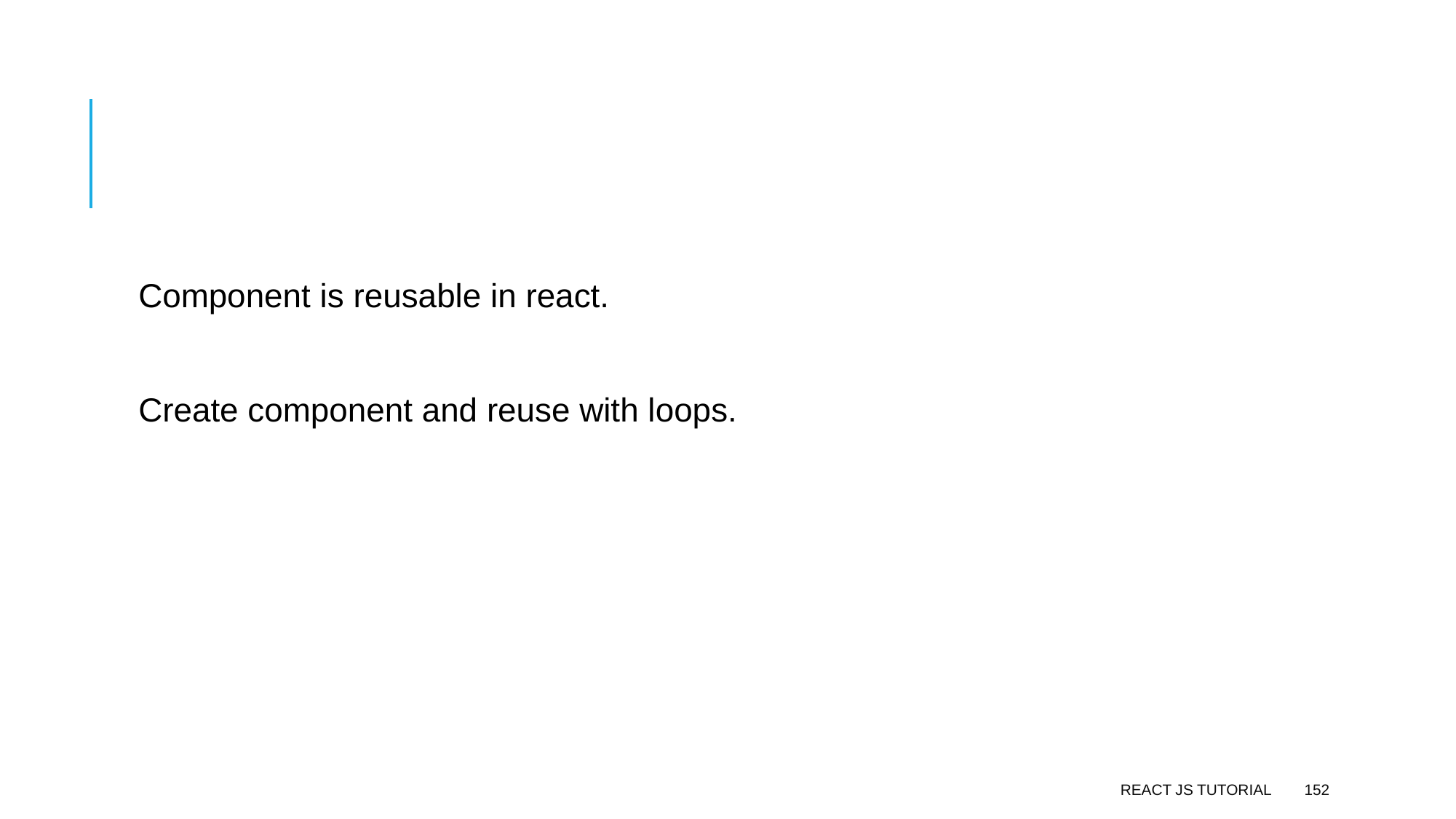

#
Component is reusable in react.

Create component and reuse with loops.
React JS Tutorial
152